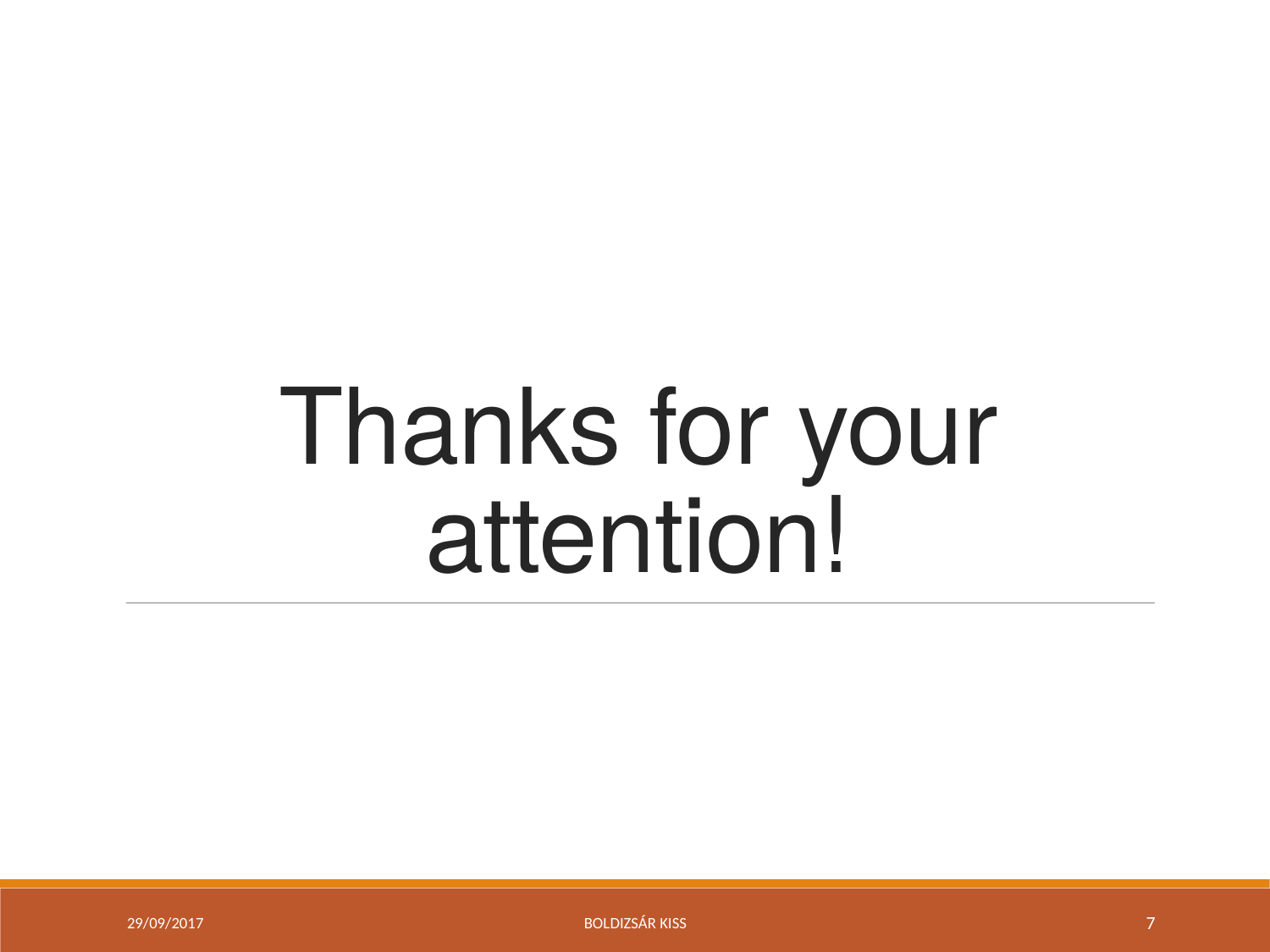

# Thanks for your attention!
29/09/2017
Boldizsár Kiss
7